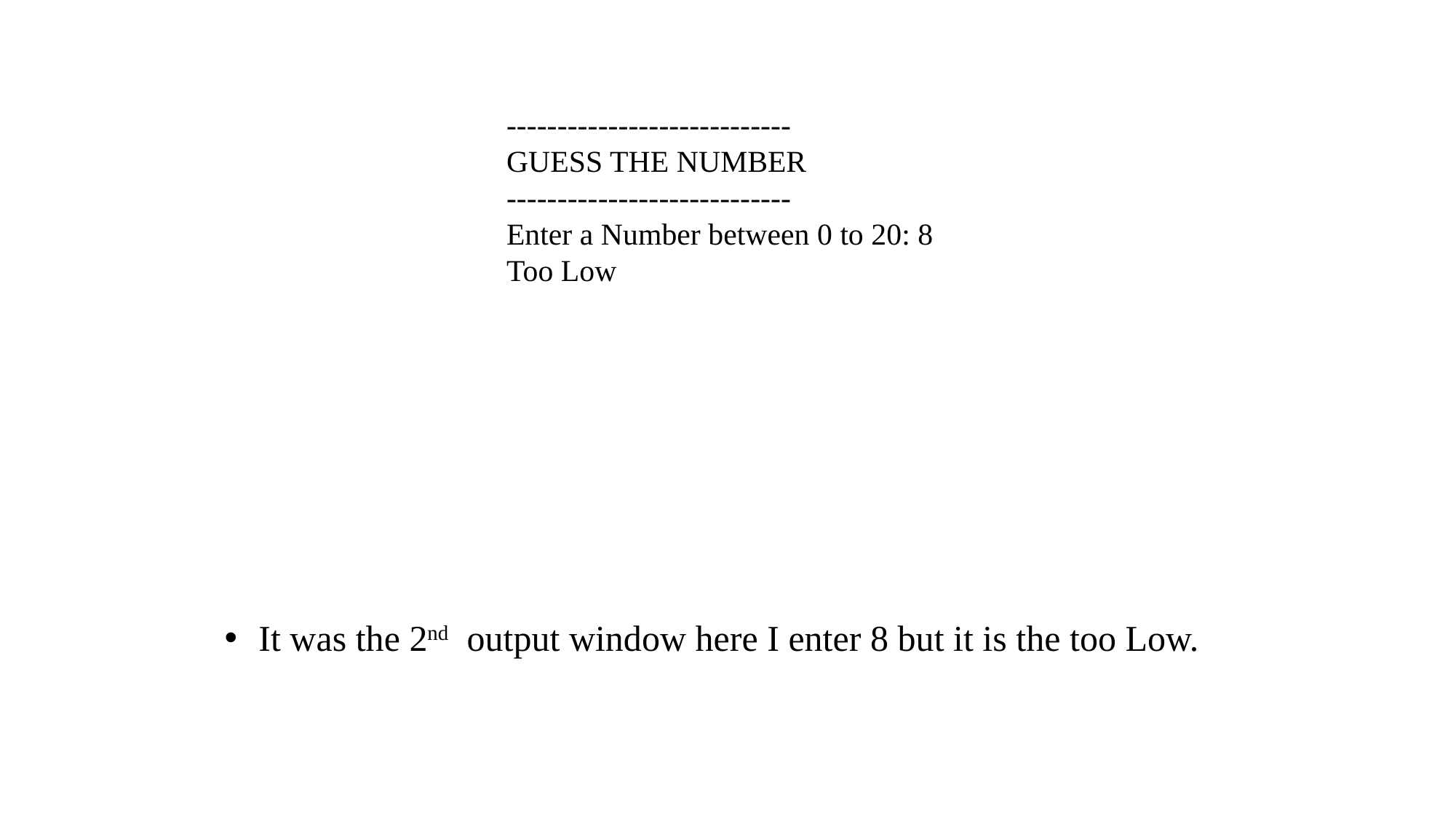

----------------------------
GUESS THE NUMBER
----------------------------
Enter a Number between 0 to 20: 8
Too Low
It was the 2nd  output window here I enter 8 but it is the too Low.